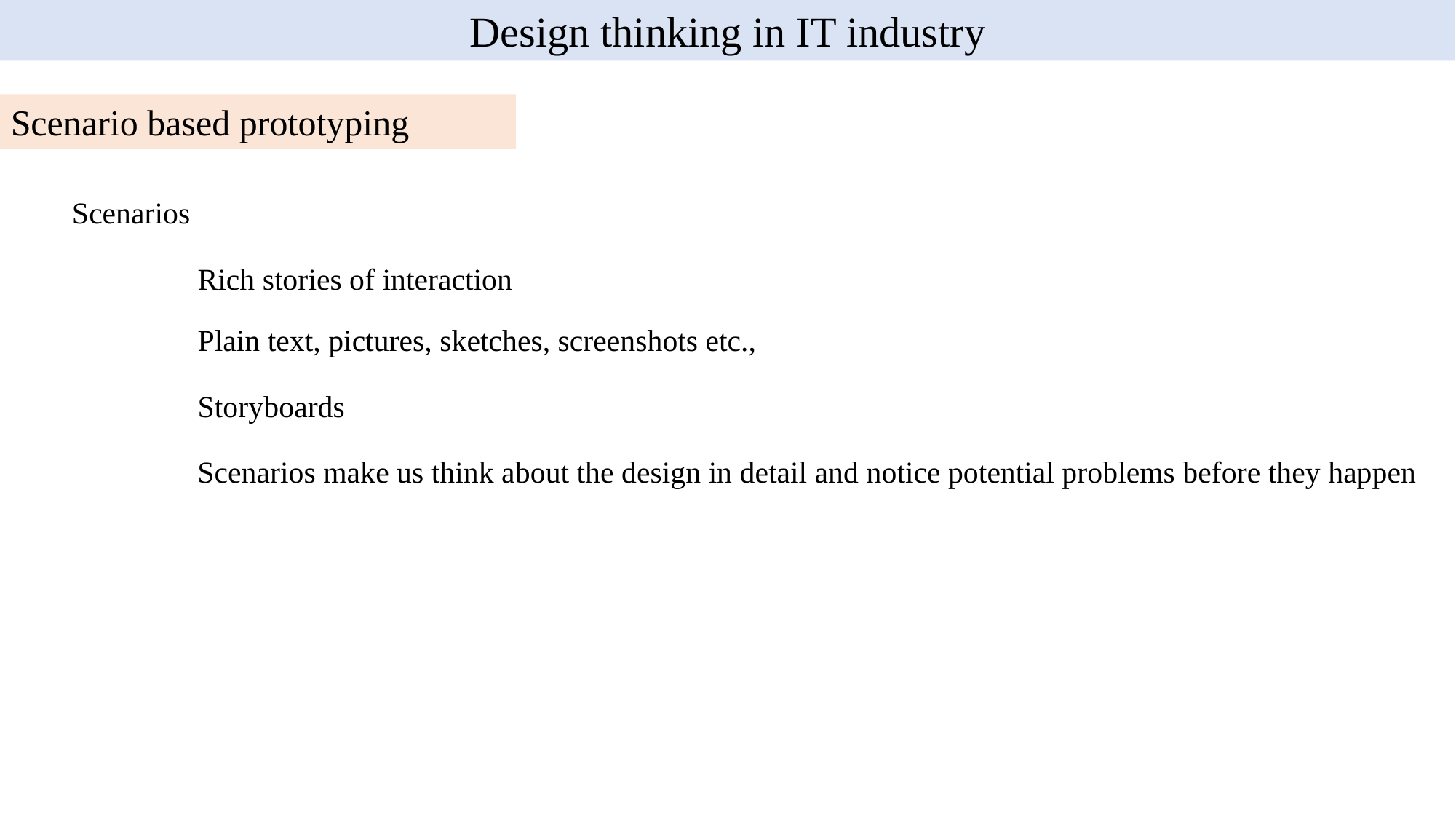

Design thinking in IT industry
Scenario based prototyping
Scenarios
Rich stories of interaction
Plain text, pictures, sketches, screenshots etc.,
Storyboards
Scenarios make us think about the design in detail and notice potential problems before they happen